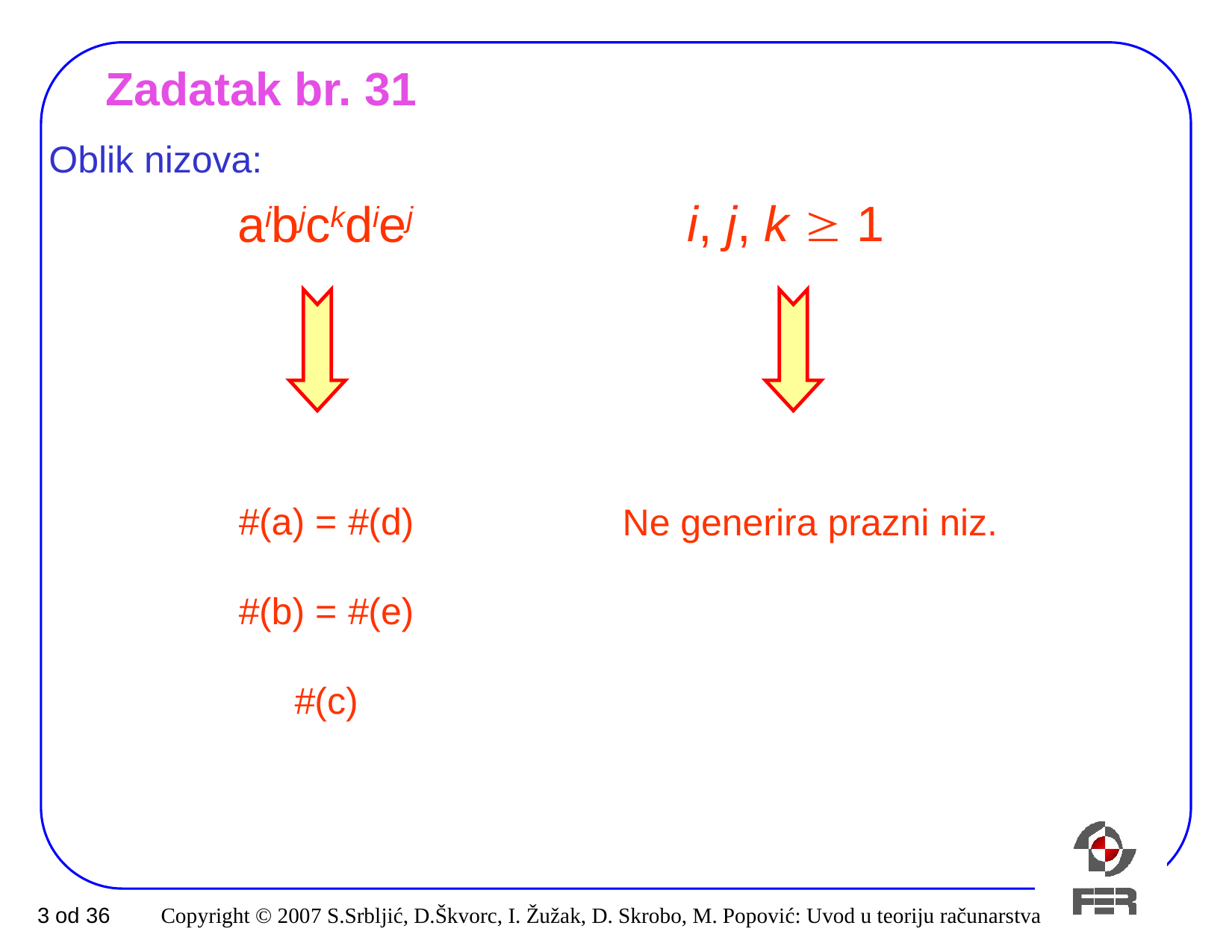

# Zadatak br. 31
Oblik nizova:
i, j, k ≥ 1
aibjckdiej

#(a) = #(d)

#(b) = #(e)

#(c)
Ne generira prazni niz.